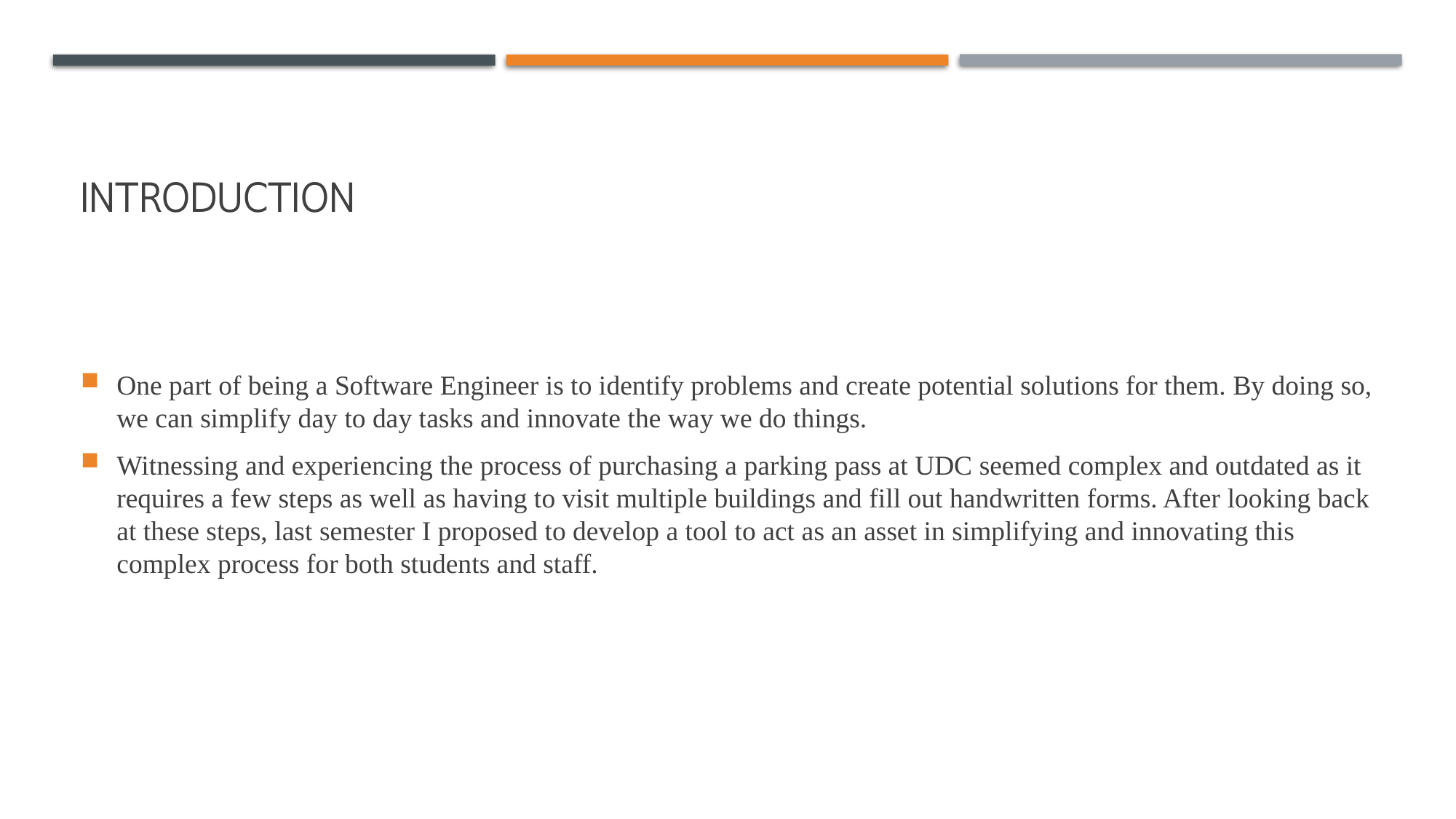

# Introduction
One part of being a Software Engineer is to identify problems and create potential solutions for them. By doing so, we can simplify day to day tasks and innovate the way we do things.
Witnessing and experiencing the process of purchasing a parking pass at UDC seemed complex and outdated as it requires a few steps as well as having to visit multiple buildings and fill out handwritten forms. After looking back at these steps, last semester I proposed to develop a tool to act as an asset in simplifying and innovating this complex process for both students and staff.